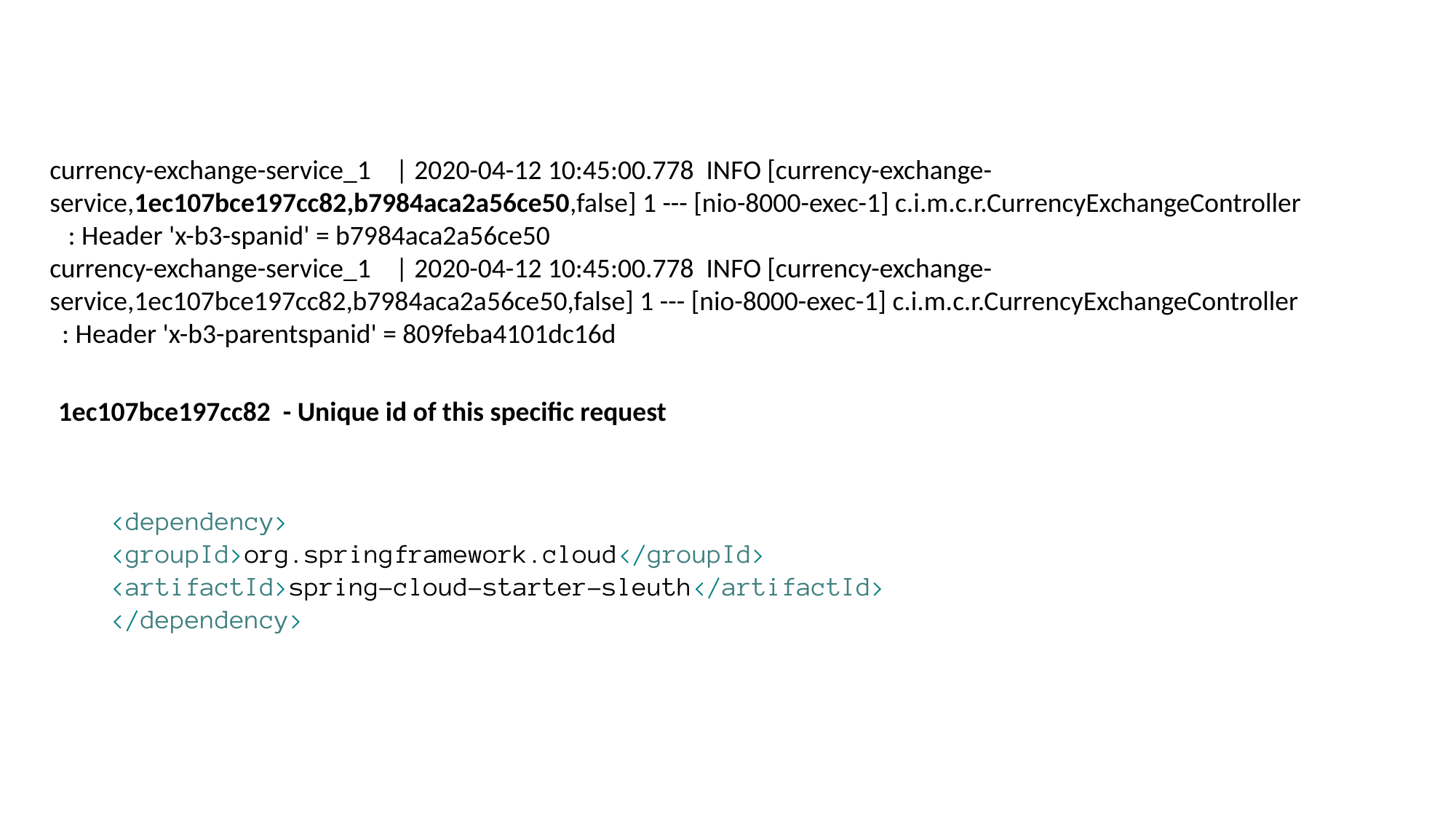

currency-exchange-service_1    | 2020-04-12 10:45:00.778  INFO [currency-exchange-service,1ec107bce197cc82,b7984aca2a56ce50,false] 1 --- [nio-8000-exec-1] c.i.m.c.r.CurrencyExchangeController     : Header 'x-b3-spanid' = b7984aca2a56ce50
currency-exchange-service_1    | 2020-04-12 10:45:00.778  INFO [currency-exchange-service,1ec107bce197cc82,b7984aca2a56ce50,false] 1 --- [nio-8000-exec-1] c.i.m.c.r.CurrencyExchangeController     : Header 'x-b3-parentspanid' = 809feba4101dc16d
1ec107bce197cc82  - Unique id of this specific request

<dependency>
<groupId>org.springframework.cloud</groupId>
<artifactId>spring-cloud-starter-sleuth</artifactId>
</dependency>